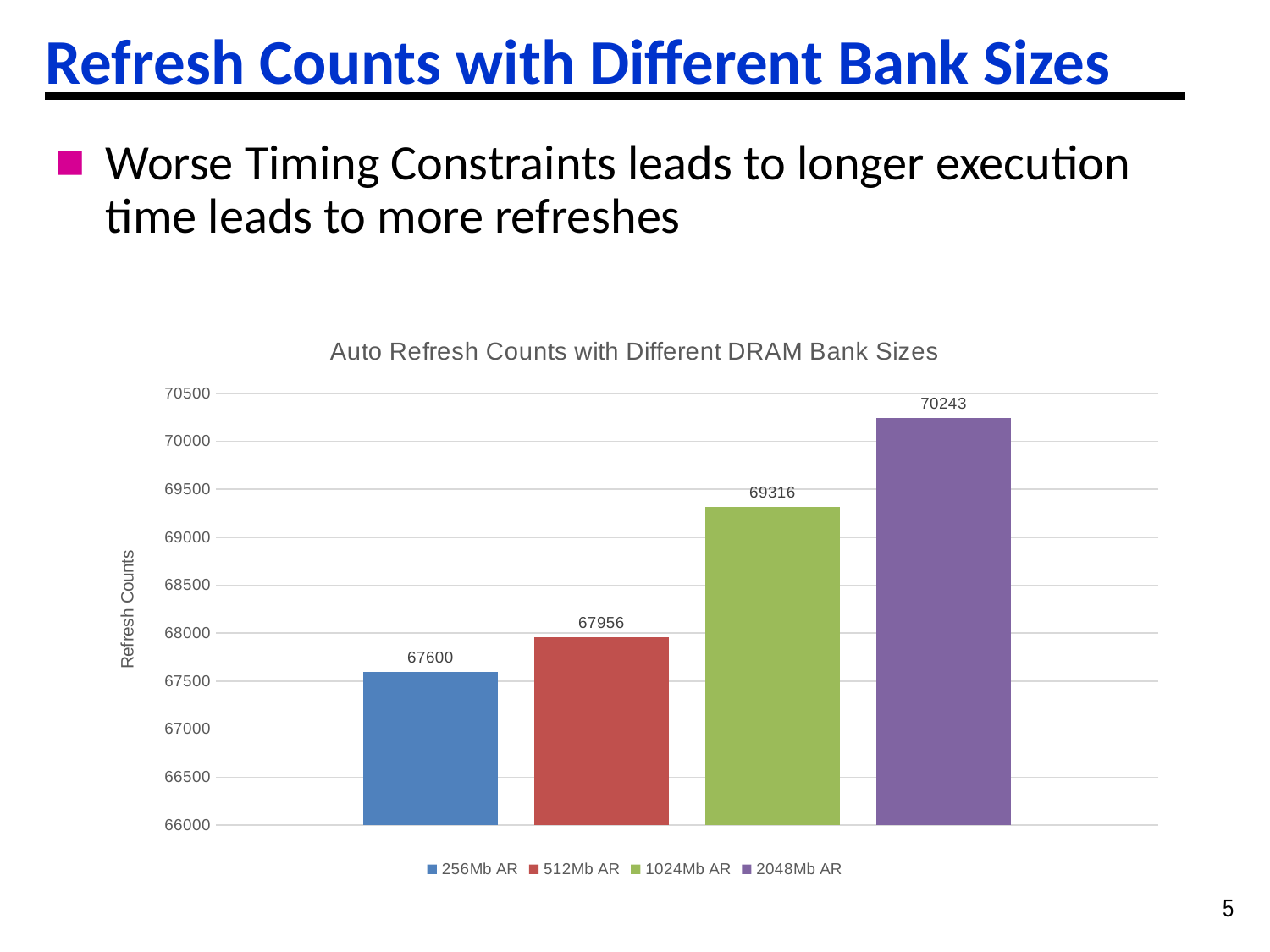

# Refresh Counts with Different Bank Sizes
Worse Timing Constraints leads to longer execution time leads to more refreshes

### Chart: Auto Refresh Counts with Different DRAM Bank Sizes

| Category | 256Mb AR | 512Mb AR | 1024Mb AR | 2048Mb AR |
|---|---|---|---|---|
| Refresh Counts | 67600.0 | 67956.0 | 69316.0 | 70243.0 |